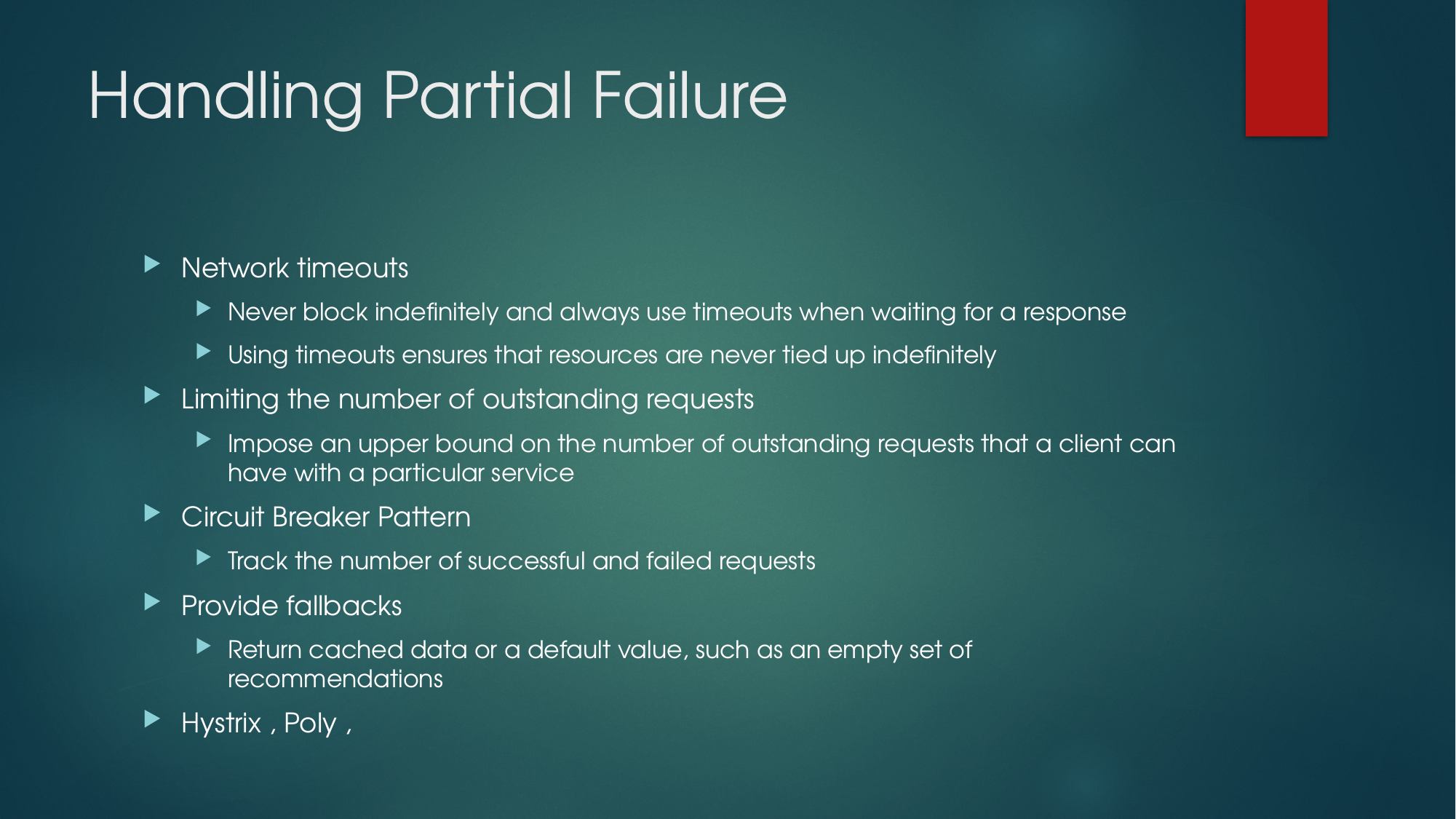

# Handling Partial Failure
Network timeouts
Never block indefinitely and always use timeouts when waiting for a response
Using timeouts ensures that resources are never tied up indefinitely
Limiting the number of outstanding requests
Impose an upper bound on the number of outstanding requests that a client can have with a particular service
Circuit Breaker Pattern
Track the number of successful and failed requests
Provide fallbacks
Return cached data or a default value, such as an empty set of recommendations
Hystrix , Poly ,